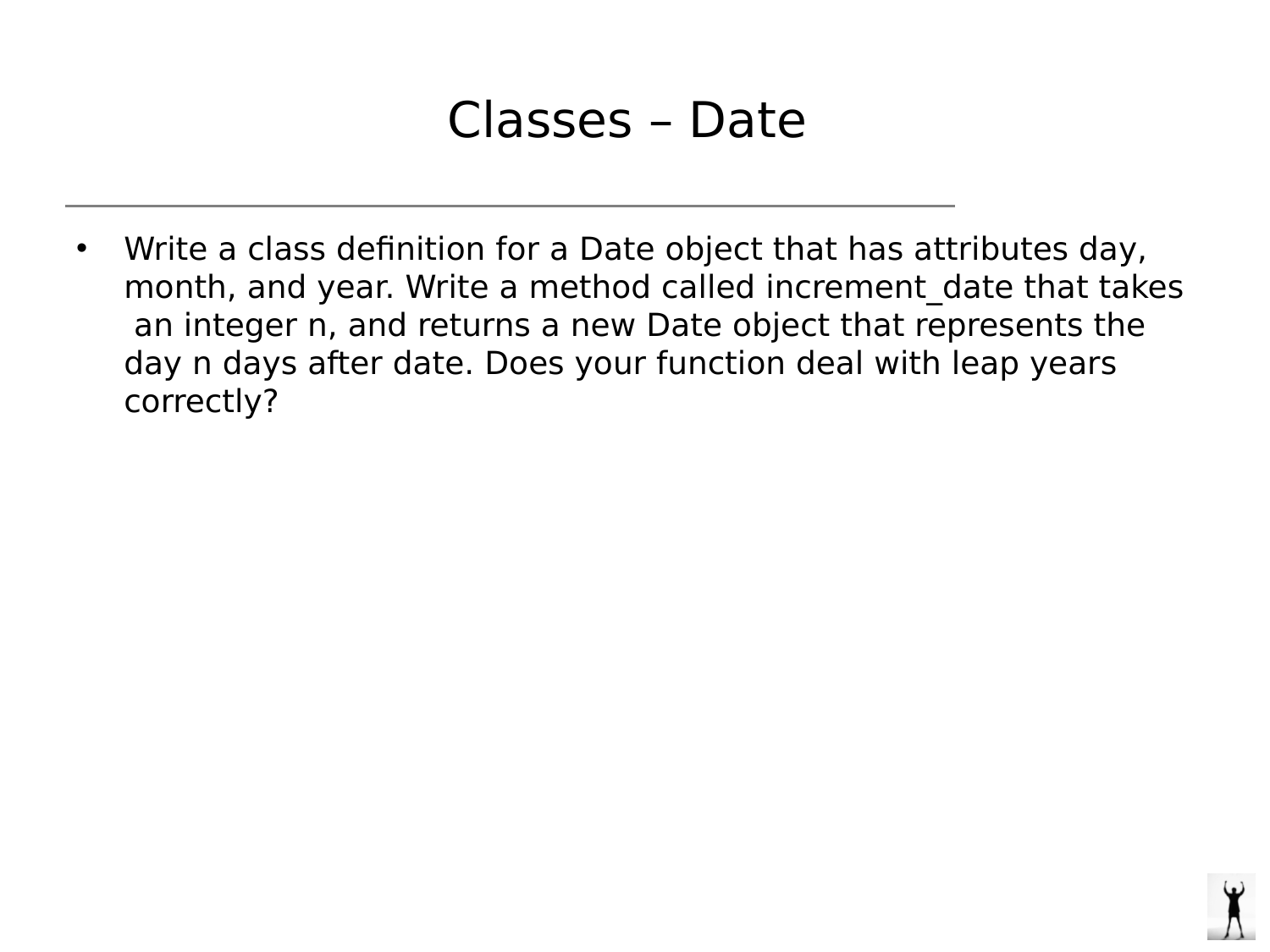

# Classes – Date
Write a class definition for a Date object that has attributes day, month, and year. Write a method called increment_date that takes  an integer n, and returns a new Date object that represents the day n days after date. Does your function deal with leap years correctly?